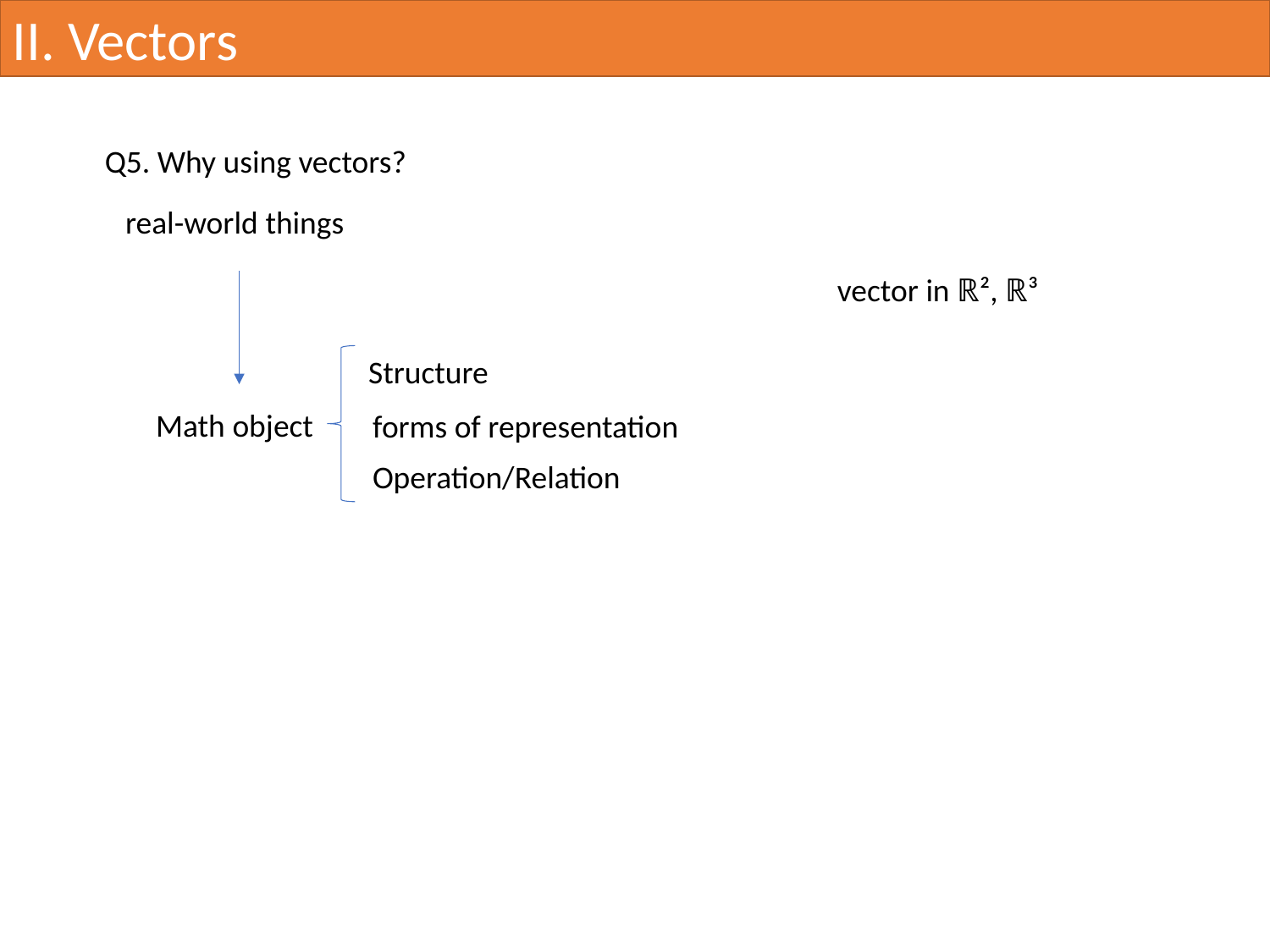

II. Vectors
Q5. Why using vectors?
real-world things
vector in ℝ², ℝ³

Structure
Math object
forms of representation
Operation/Relation